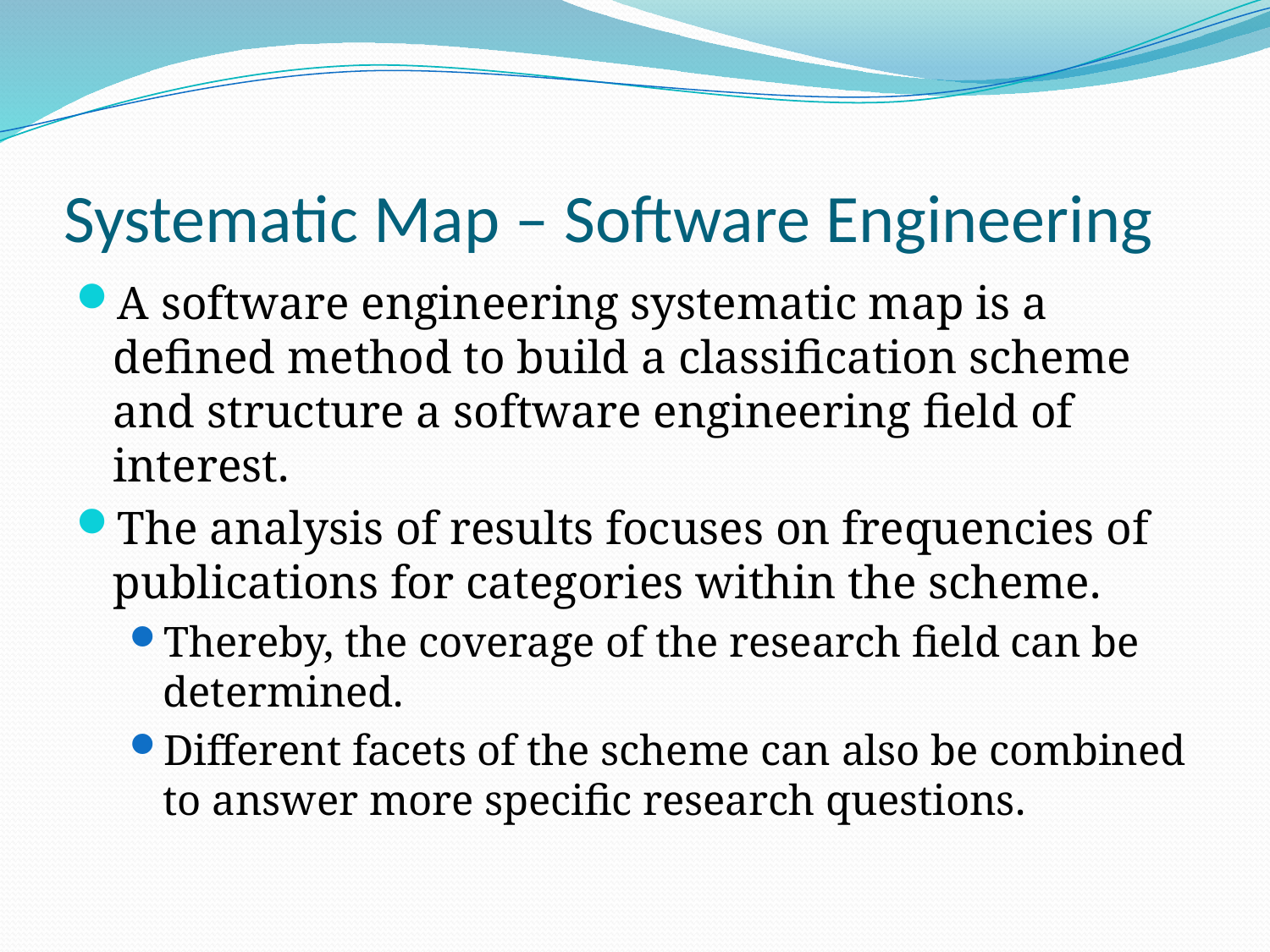

# Systematic Map – Software Engineering
A software engineering systematic map is a defined method to build a classification scheme and structure a software engineering field of interest.
The analysis of results focuses on frequencies of publications for categories within the scheme.
Thereby, the coverage of the research field can be determined.
Different facets of the scheme can also be combined to answer more specific research questions.